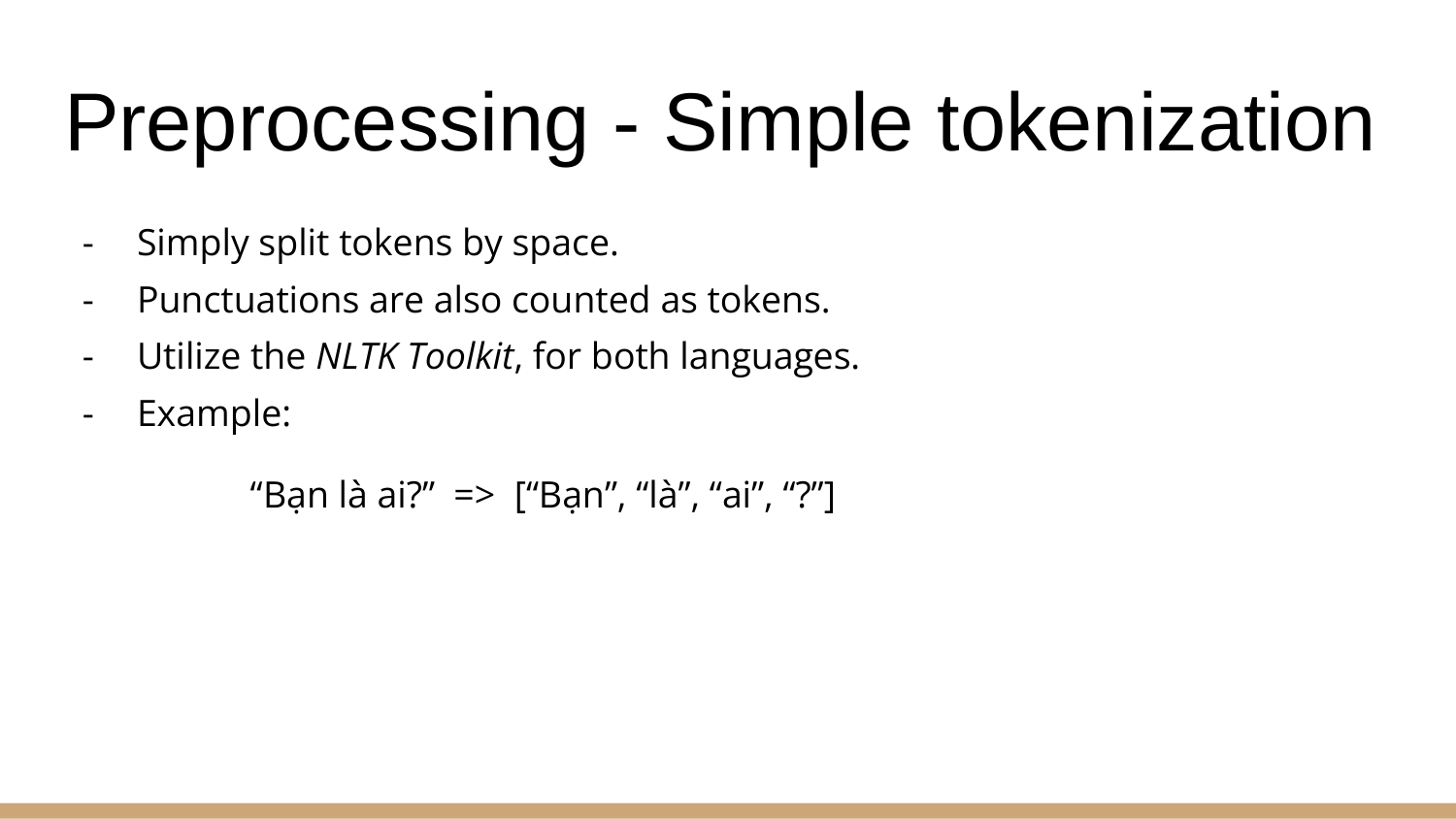

# Preprocessing - Simple tokenization
Simply split tokens by space.
Punctuations are also counted as tokens.
Utilize the NLTK Toolkit, for both languages.
Example:
            “Bạn là ai?”  =>  [“Bạn”, “là”, “ai”, “?”]